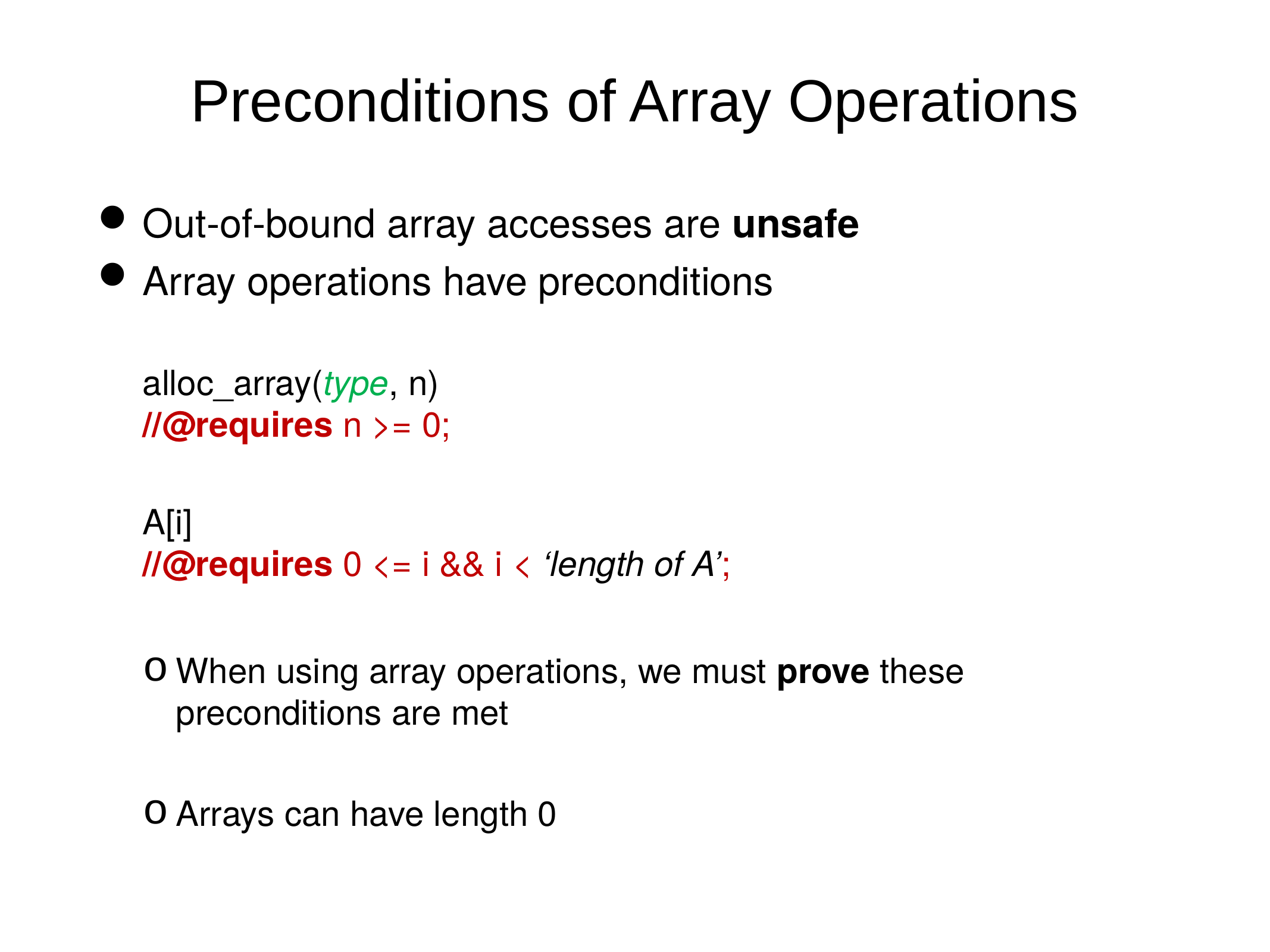

# Preconditions of Array Operations
Out-of-bound array accesses are unsafe
Array operations have preconditions

	alloc_array(type, n)
	//@requires n >= 0;

	A[i]
	//@requires 0 <= i && i < ‘length of A’;

When using array operations, we must prove these preconditions are met

Arrays can have length 0